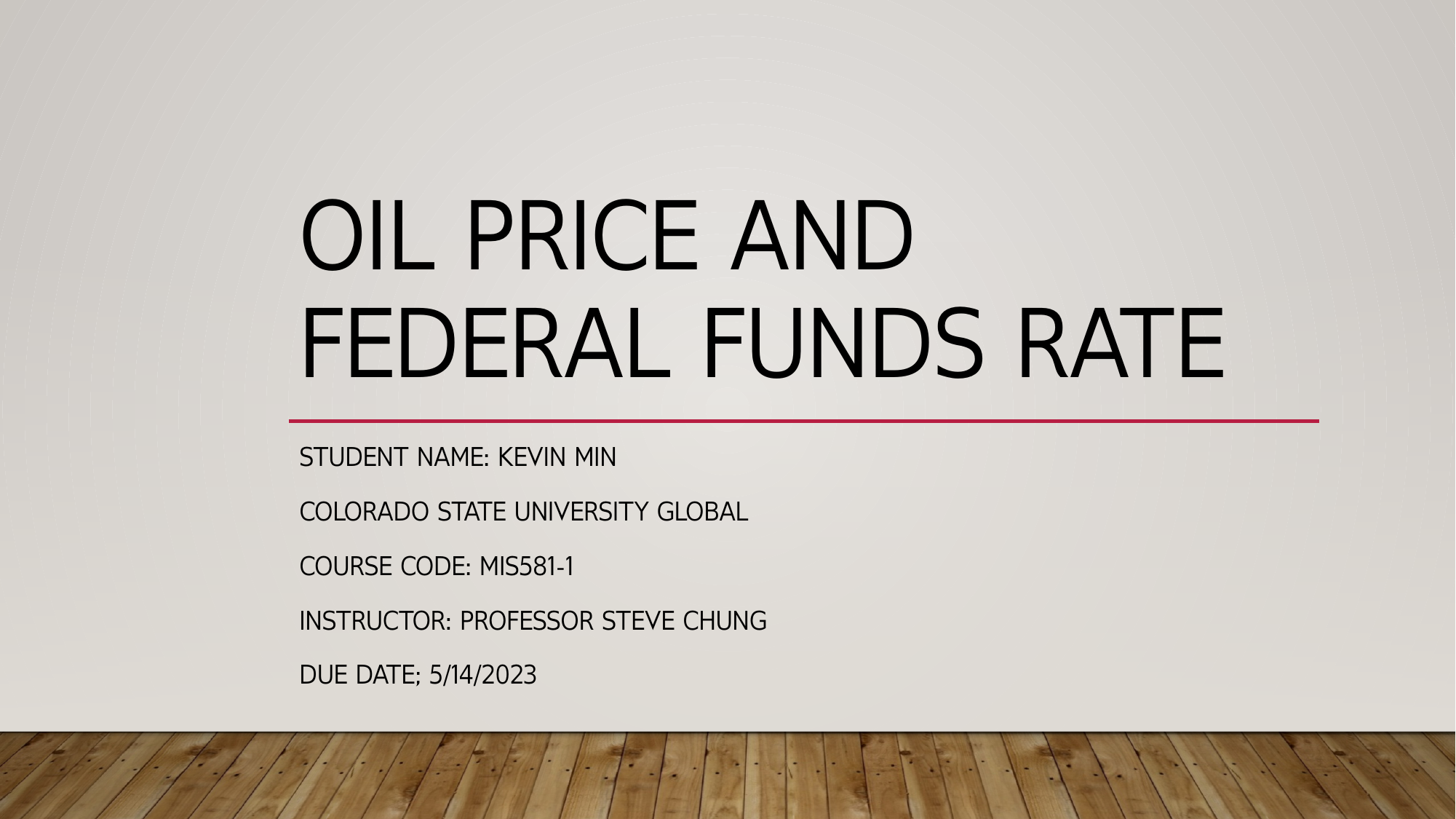

# Oil price and federal funds rate
Student NAME: Kevin min
Colorado State University Global
Course Code: MIS581-1
Instructor: professor steve chung
Due Date; 5/14/2023